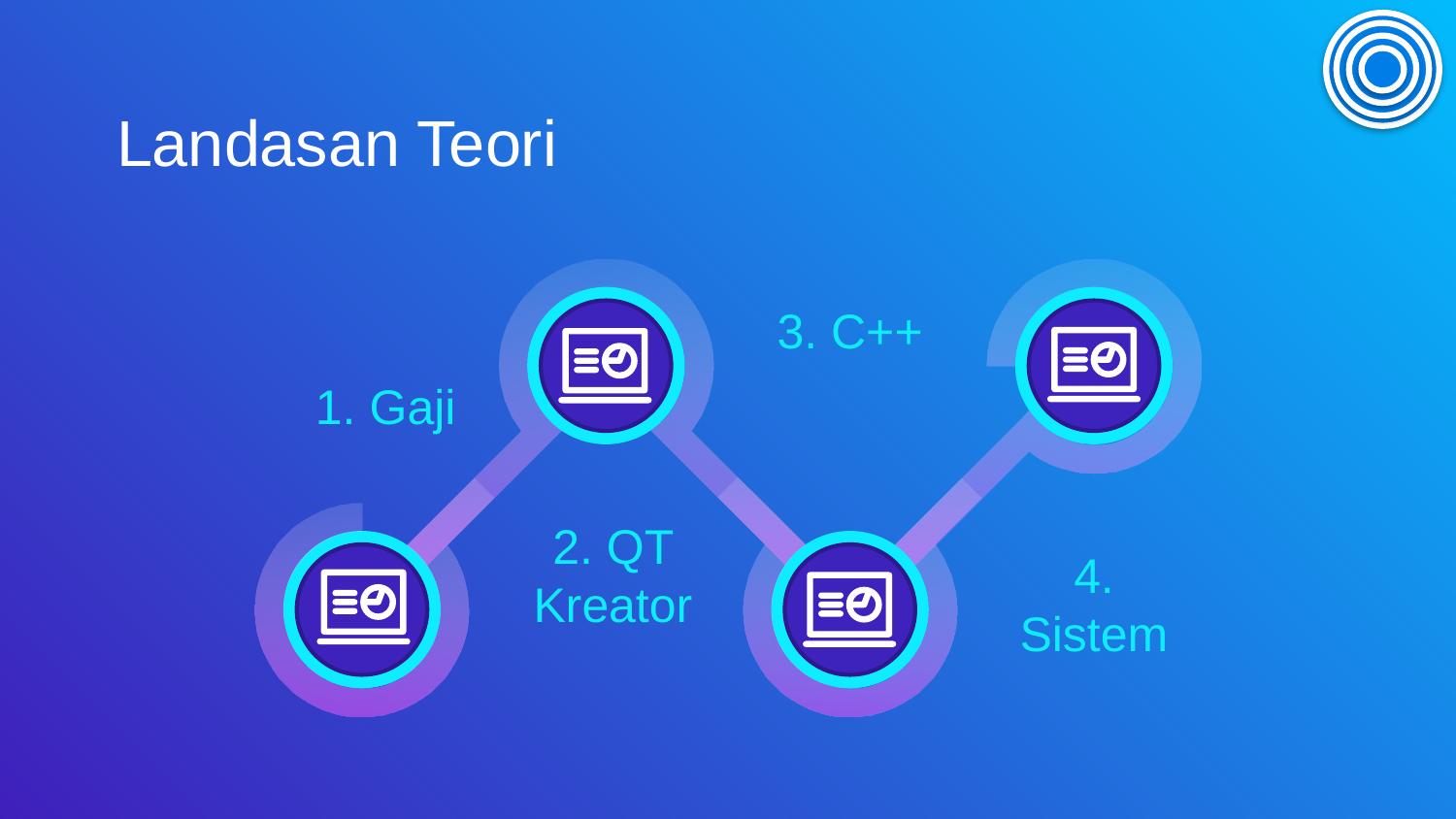

# Landasan Teori

3. C++

1. Gaji
2. QT Kreator
4. Sistem